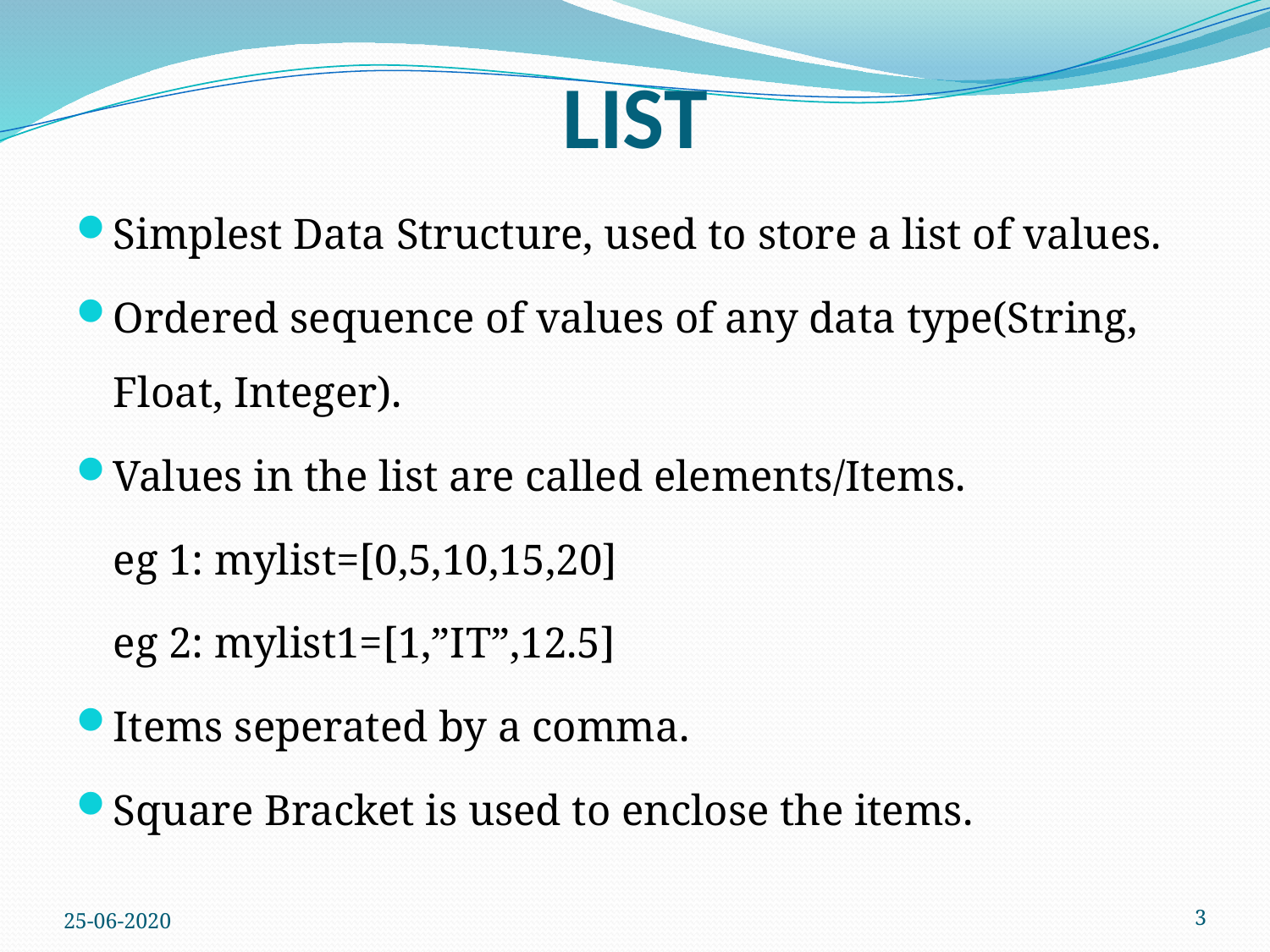

# LIST
Simplest Data Structure, used to store a list of values.
Ordered sequence of values of any data type(String, Float, Integer).
Values in the list are called elements/Items.
		eg 1: mylist=[0,5,10,15,20]
		eg 2: mylist1=[1,”IT”,12.5]
Items seperated by a comma.
Square Bracket is used to enclose the items.

25-06-2020
3